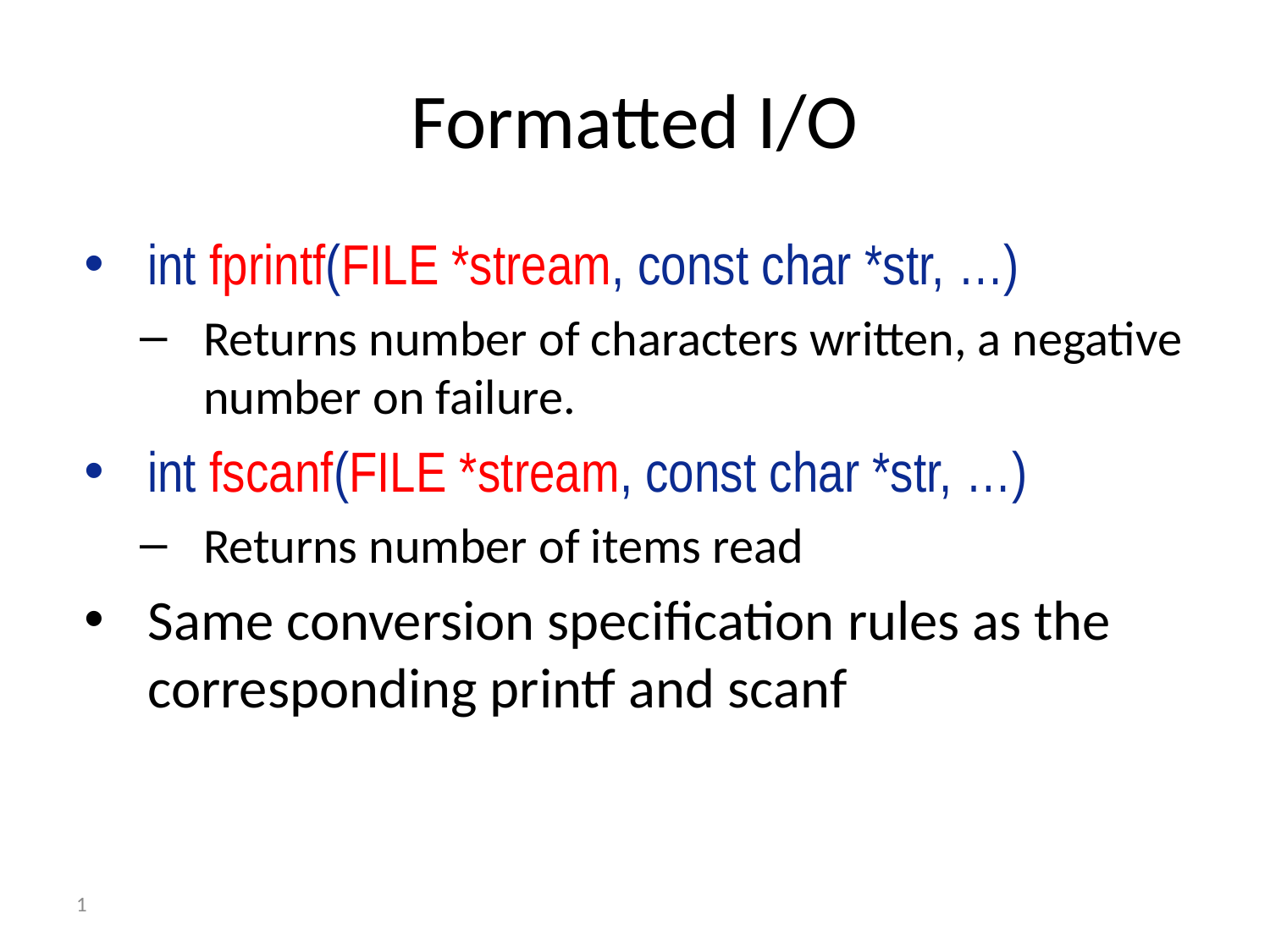

# Formatted I/O
int fprintf(FILE *stream, const char *str, …)
Returns number of characters written, a negative number on failure.
int fscanf(FILE *stream, const char *str, …)
Returns number of items read
Same conversion specification rules as the corresponding printf and scanf
1